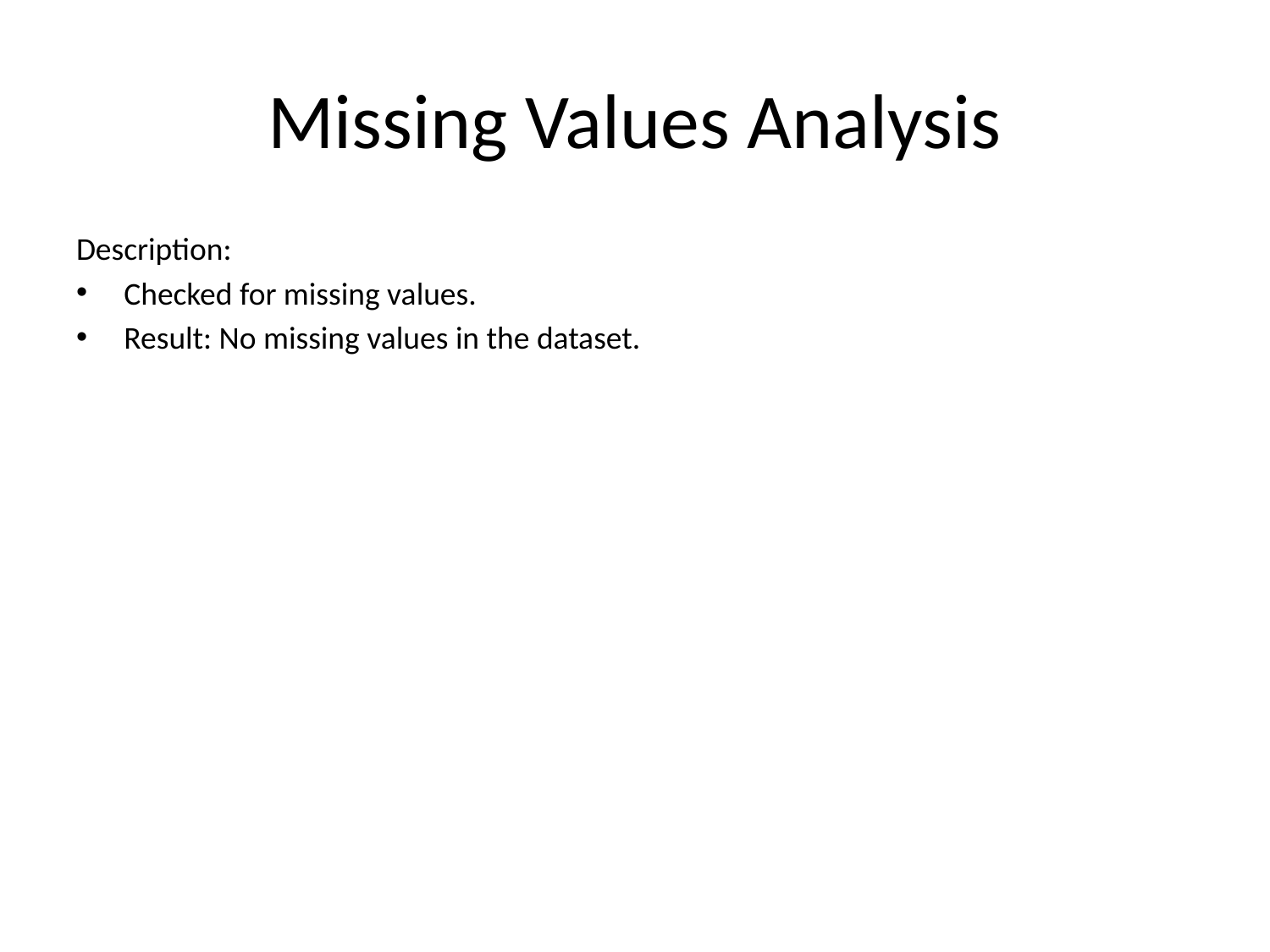

# Missing Values Analysis
Description:
Checked for missing values.
Result: No missing values in the dataset.